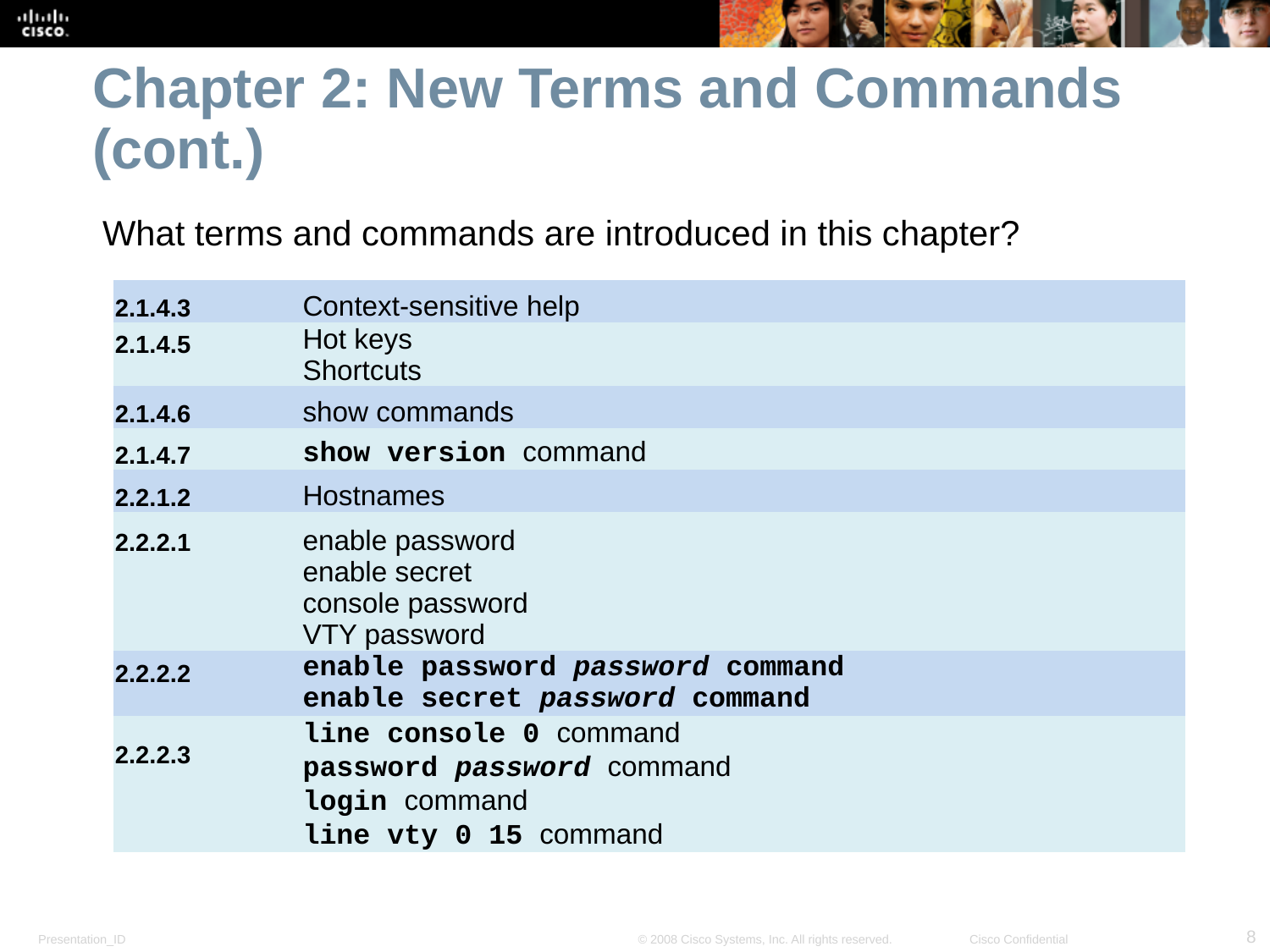

Chapter 2: New Terms and Commands (cont.)
What terms and commands are introduced in this chapter?
| 2.1.4.3 | Context-sensitive help |
| --- | --- |
| 2.1.4.5 | Hot keys Shortcuts |
| 2.1.4.6 | show commands |
| 2.1.4.7 | show version command |
| 2.2.1.2 | Hostnames |
| 2.2.2.1 | enable password enable secret console password VTY password |
| 2.2.2.2 | enable password password command enable secret password command |
| 2.2.2.3 | line console 0 command password password command login command line vty 0 15 command |